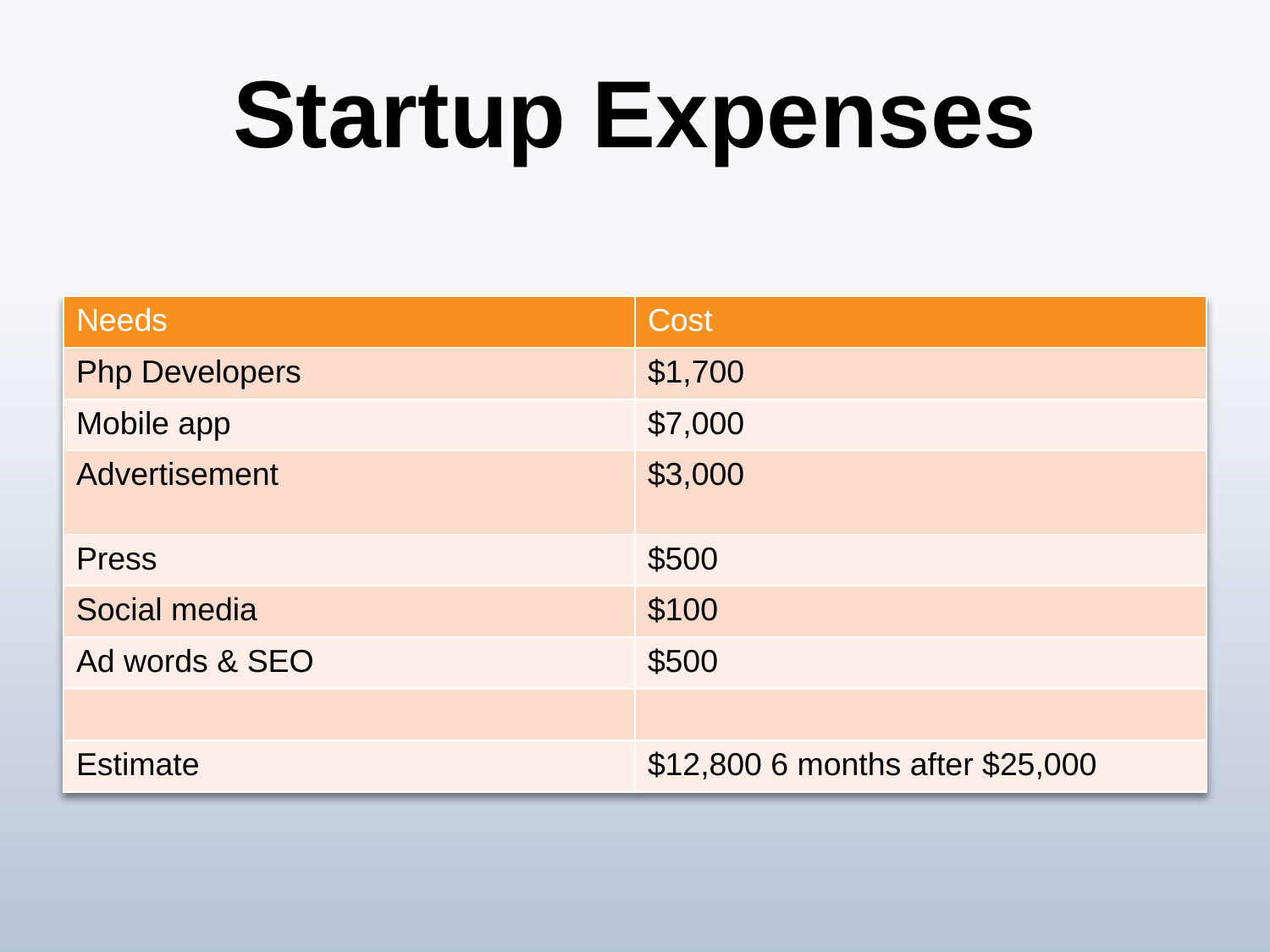

# Startup Expenses
| Needs | Cost |
| --- | --- |
| Php Developers | $1,700 |
| Mobile app | $7,000 |
| Advertisement | $3,000 |
| Press | $500 |
| Social media | $100 |
| Ad words & SEO | $500 |
|  |  |
| Estimate | $12,800 6 months after $25,000 |